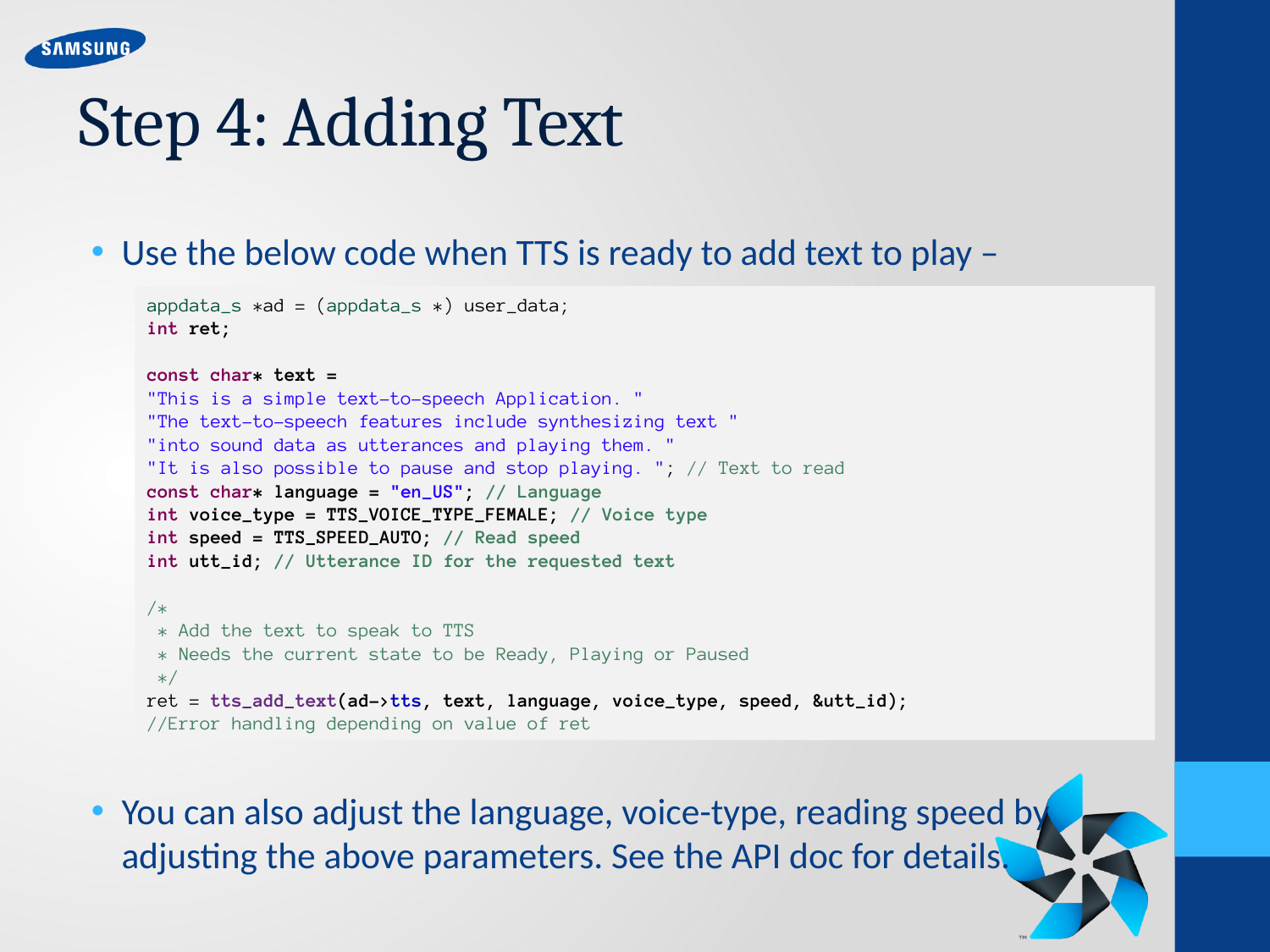

# Step 4: Adding Text
Use the below code when TTS is ready to add text to play –
You can also adjust the language, voice-type, reading speed by adjusting the above parameters. See the API doc for details.
appdata_s *ad = (appdata_s *) user_data;
int ret;

const char* text =
"This is a simple text-to-speech Application. "
"The text-to-speech features include synthesizing text "
"into sound data as utterances and playing them. "
"It is also possible to pause and stop playing. "; // Text to read
const char* language = "en_US"; // Language
int voice_type = TTS_VOICE_TYPE_FEMALE; // Voice type
int speed = TTS_SPEED_AUTO; // Read speed
int utt_id; // Utterance ID for the requested text

/*
 * Add the text to speak to TTS
 * Needs the current state to be Ready, Playing or Paused
 */
ret = tts_add_text(ad->tts, text, language, voice_type, speed, &utt_id);
//Error handling depending on value of ret